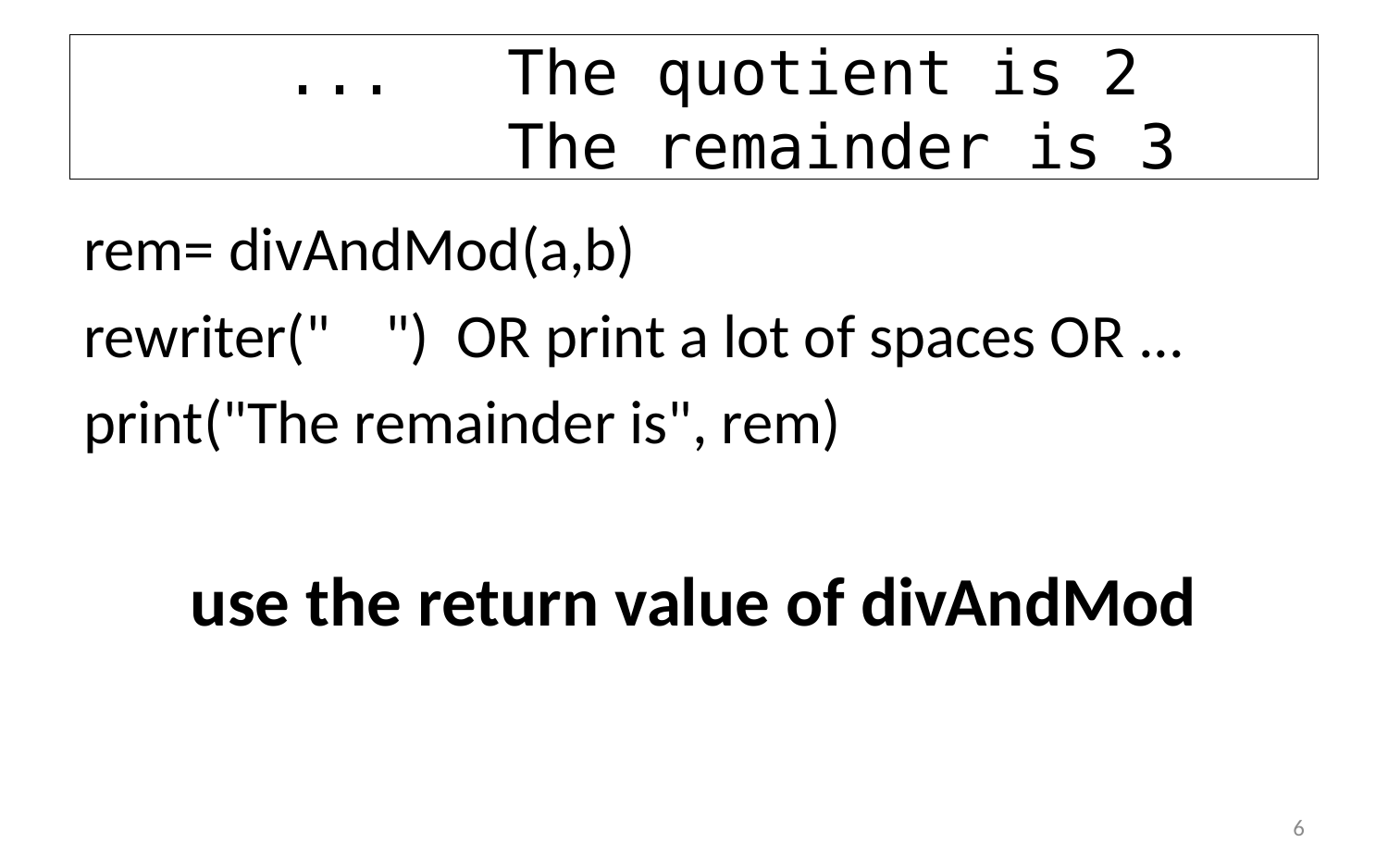

# ...   The quotient is 2 The remainder is 3
rem= divAndMod(a,b)
rewriter("    ")  OR print a lot of spaces OR ...
print("The remainder is", rem)

use the return value of divAndMod
6